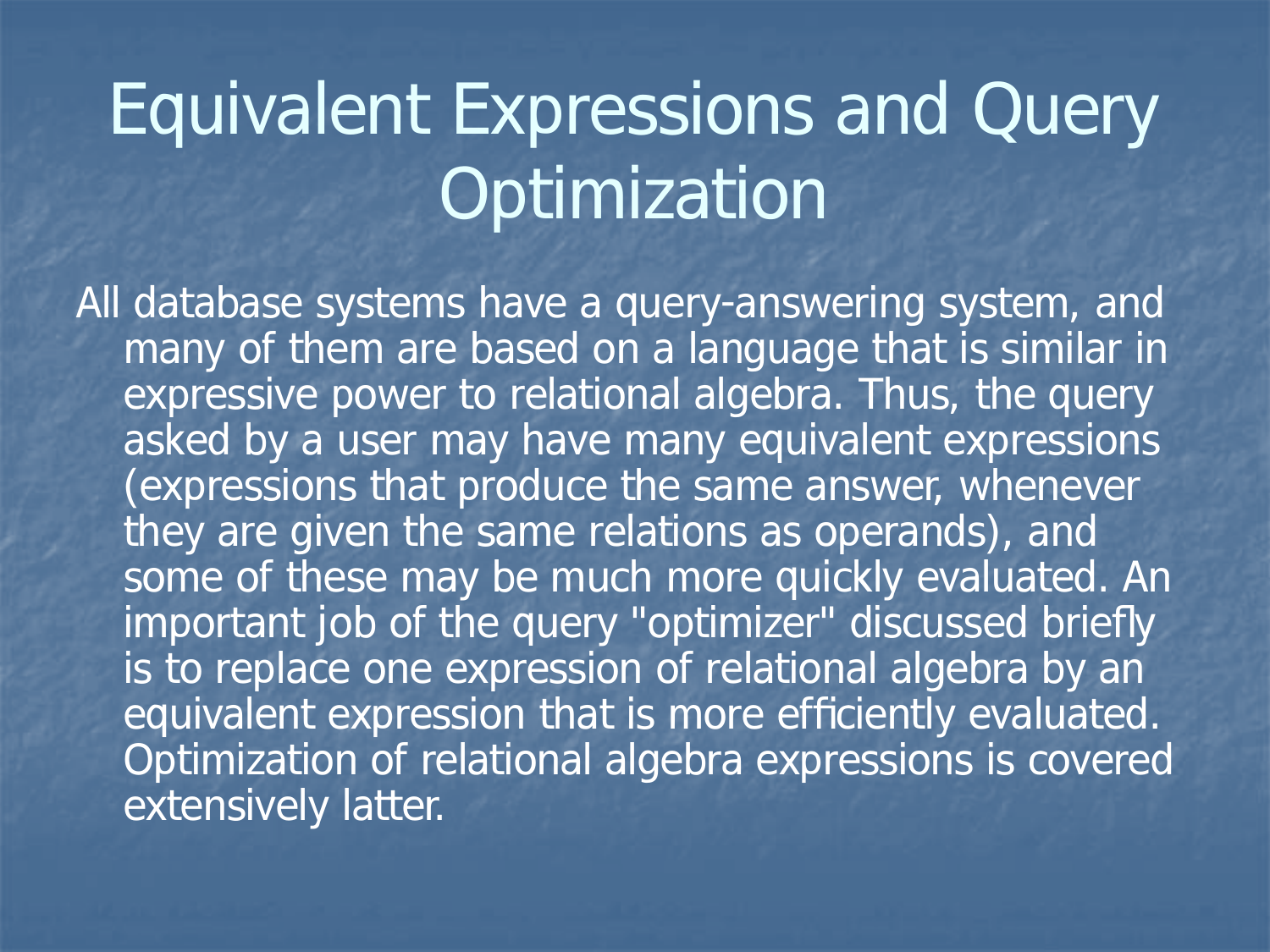

# Equivalent Expressions and Query Optimization
All database systems have a query-answering system, and many of them are based on a language that is similar in expressive power to relational algebra. Thus, the query asked by a user may have many equivalent expressions (expressions that produce the same answer, whenever they are given the same relations as operands), and some of these may be much more quickly evaluated. An important job of the query "optimizer" discussed briefly is to replace one expression of relational algebra by an equivalent expression that is more efficiently evaluated. Optimization of relational algebra expressions is covered extensively latter.